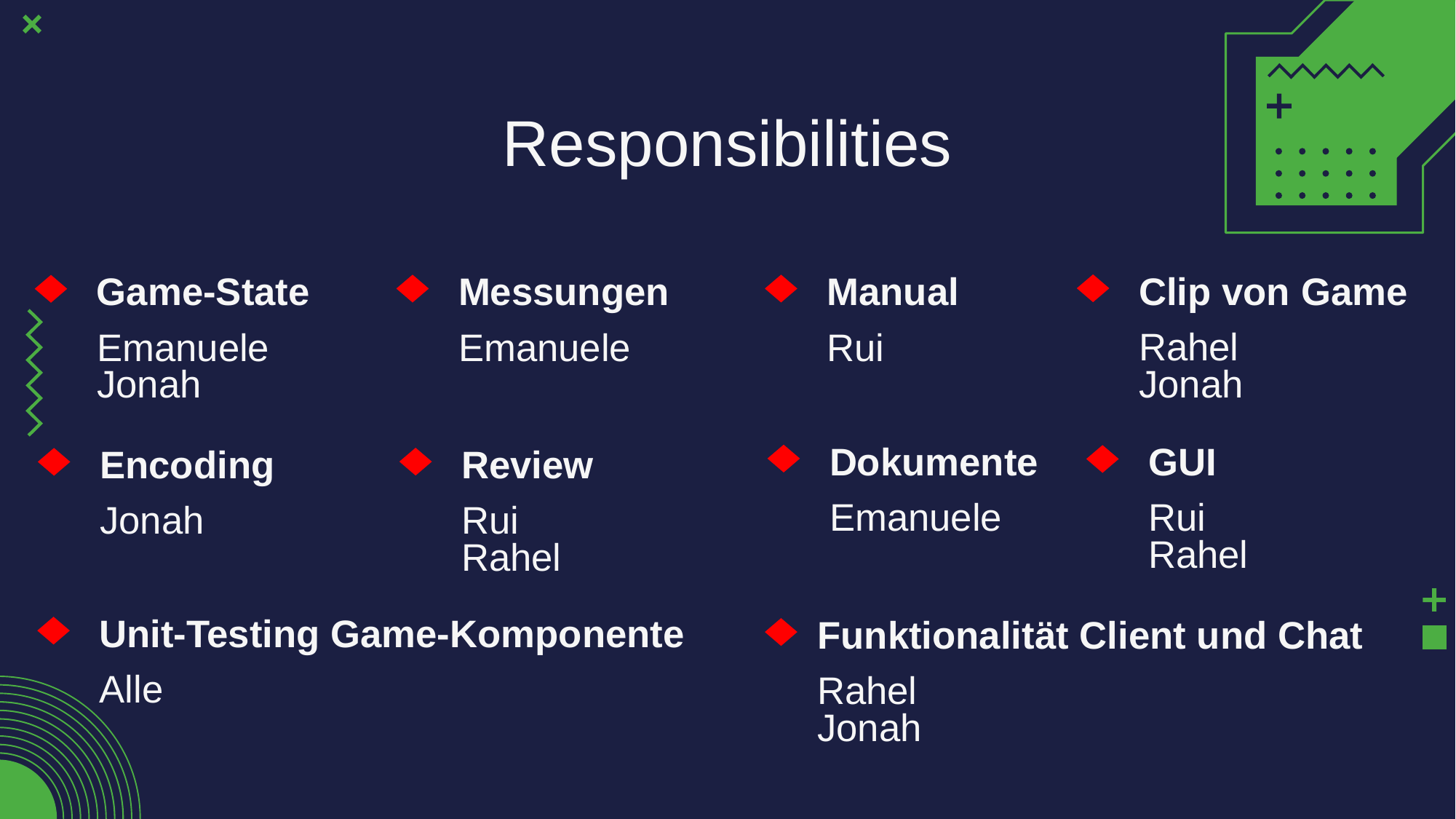

# Responsibilities
Clip von Game
Messungen
Manual
Game-State

Rahel
Jonah
Emanuele
Rui
Emanuele
Jonah
Dokumente
GUI
Review
Encoding

Emanuele
Rui
Rahel
Rui
Rahel
Jonah
Unit-Testing Game-Komponente
Funktionalität Client und Chat

Alle
Rahel
Jonah